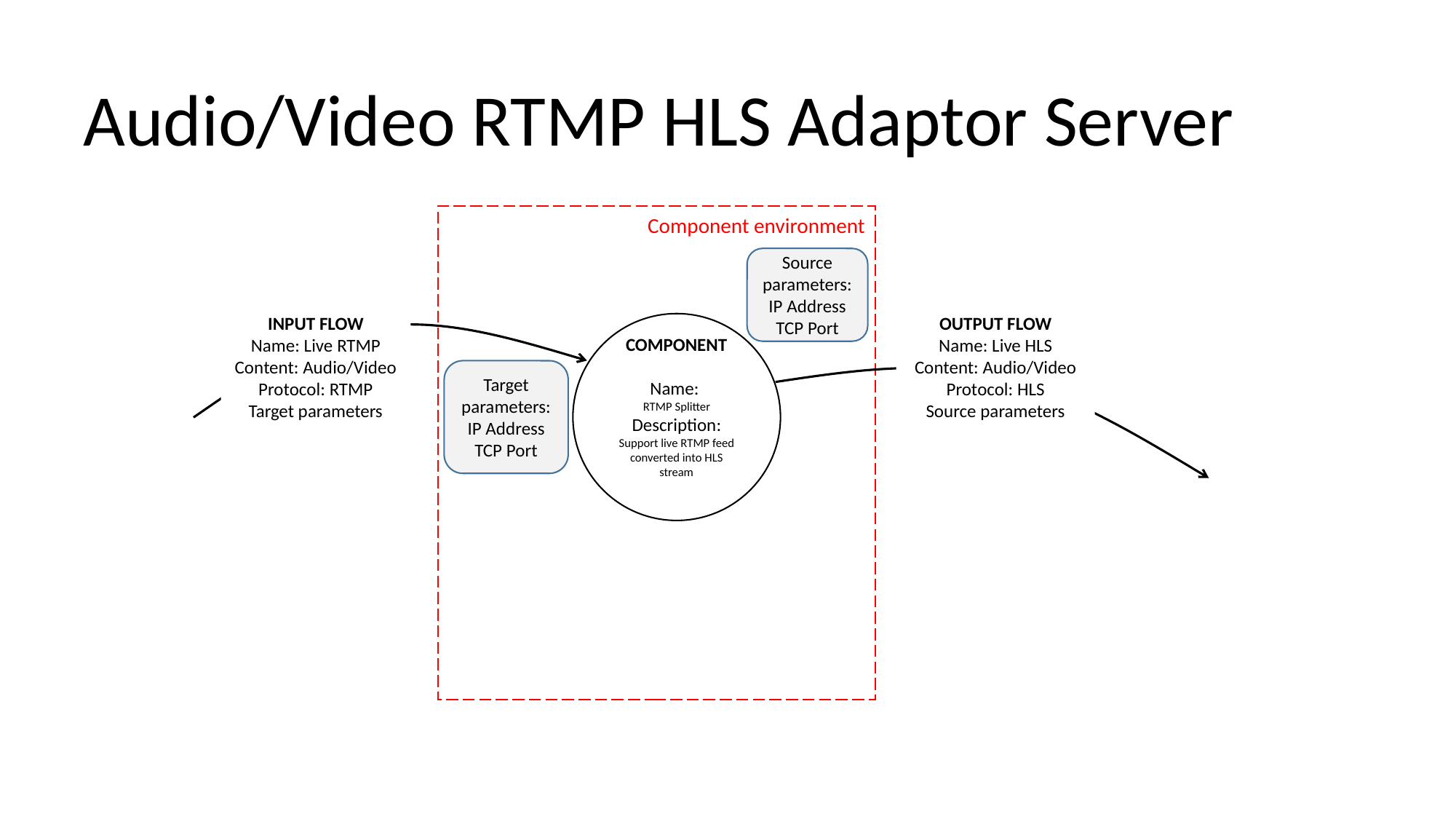

# Audio/Video RTMP HLS Adaptor Server
Component environment
Source parameters:
IP Address
TCP Port
INPUT FLOW
Name: Live RTMP
Content: Audio/Video
Protocol: RTMP
Target parameters
OUTPUT FLOW
Name: Live HLS
Content: Audio/Video
Protocol: HLS
Source parameters
COMPONENT
Name:
RTMP Splitter
Description: Support live RTMP feed converted into HLS stream

Target parameters:
IP Address
TCP Port